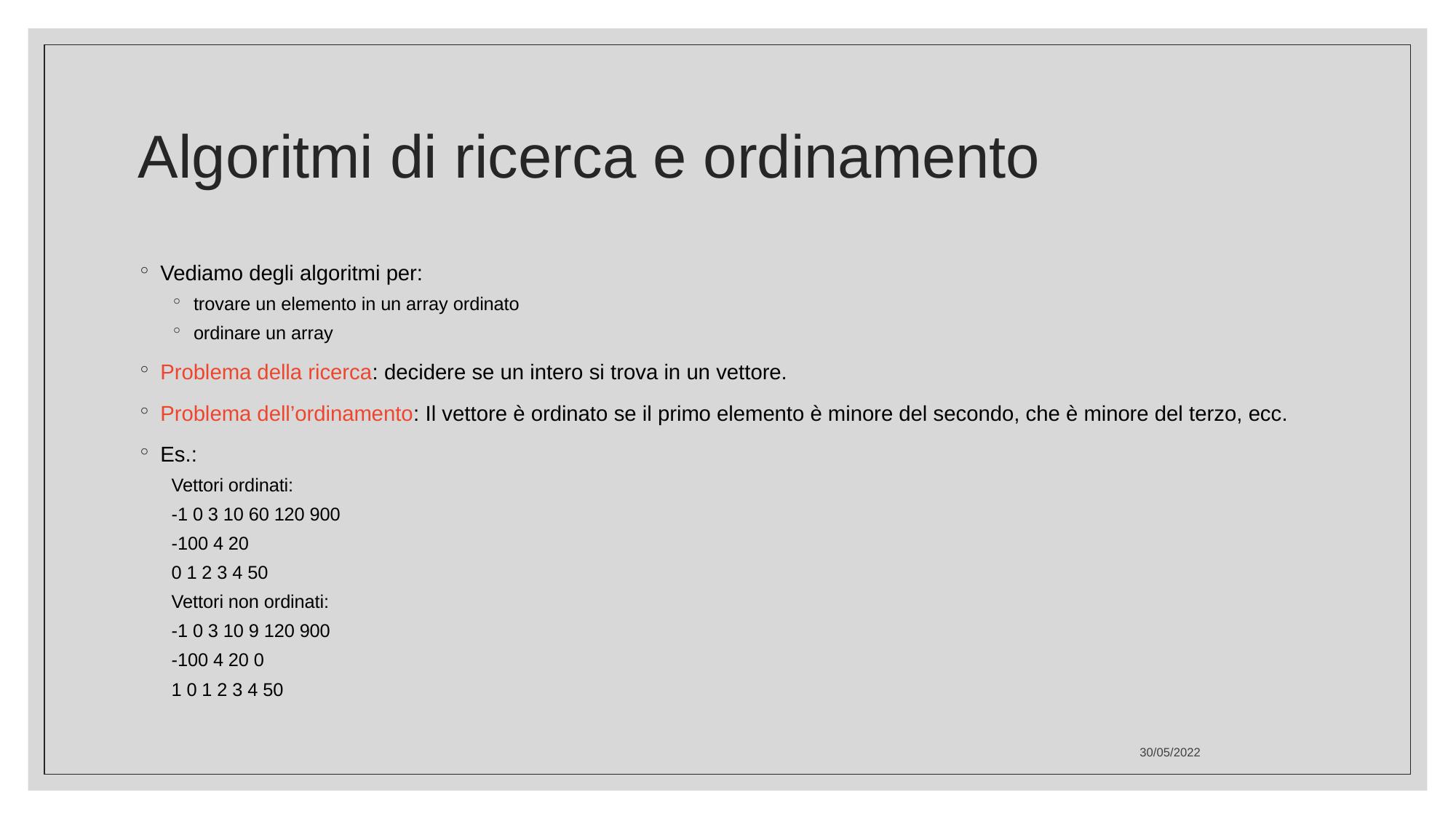

# Algoritmi di ricerca e ordinamento
Vediamo degli algoritmi per:
trovare un elemento in un array ordinato
ordinare un array
Problema della ricerca: decidere se un intero si trova in un vettore.
Problema dell’ordinamento: Il vettore è ordinato se il primo elemento è minore del secondo, che è minore del terzo, ecc.
Es.:
Vettori ordinati:
-1 0 3 10 60 120 900
-100 4 20
0 1 2 3 4 50
Vettori non ordinati:
-1 0 3 10 9 120 900
-100 4 20 0
1 0 1 2 3 4 50

30/05/2022